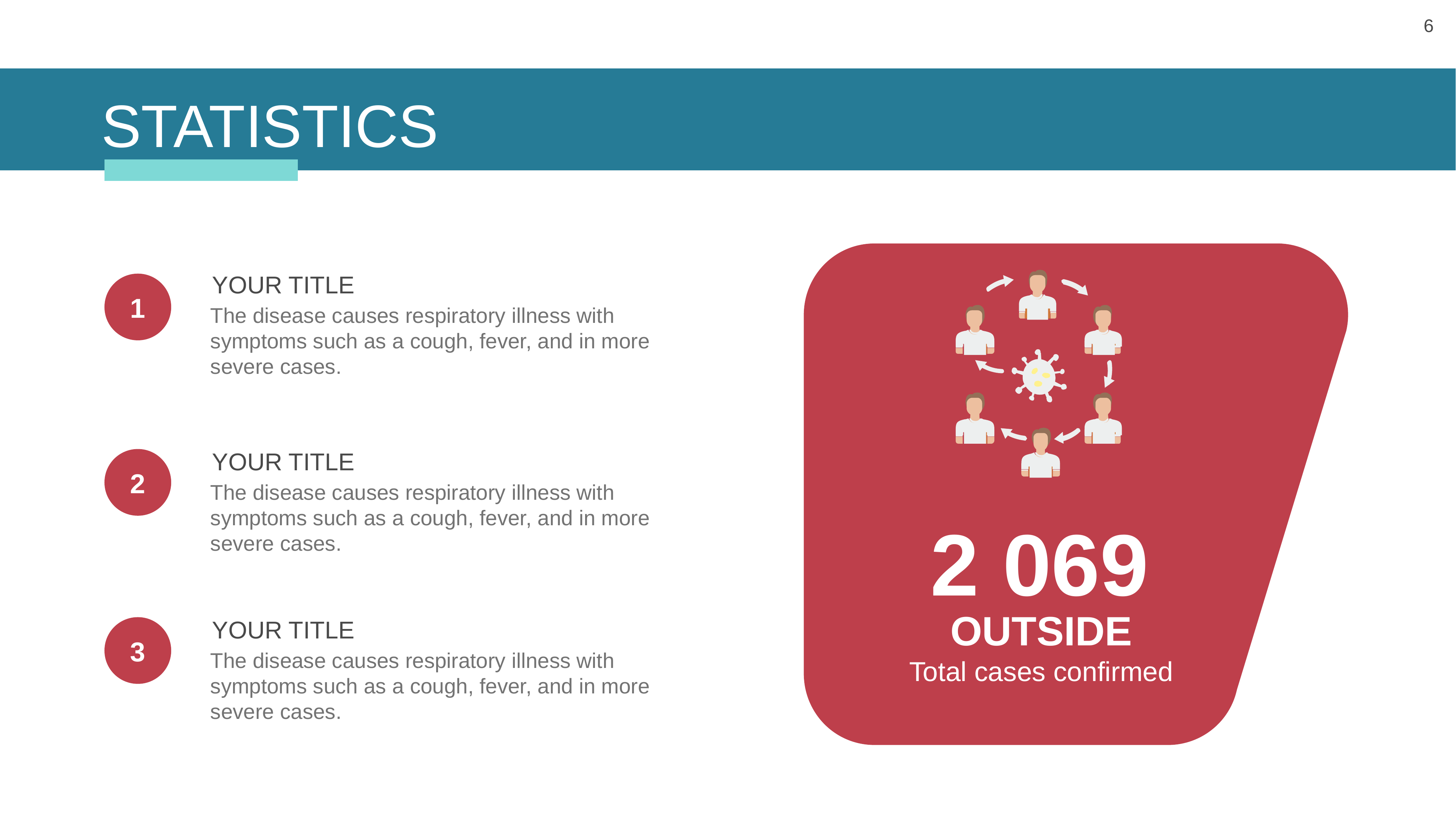

STATISTICS

YOUR TITLE

1

The disease causes respiratory illness with symptoms such as a cough, fever, and in more severe cases.

YOUR TITLE

2

The disease causes respiratory illness with symptoms such as a cough, fever, and in more severe cases.
2 069
OUTSIDE
Total cases confirmed
YOUR TITLE
3
The disease causes respiratory illness with symptoms such as a cough, fever, and in more severe cases.